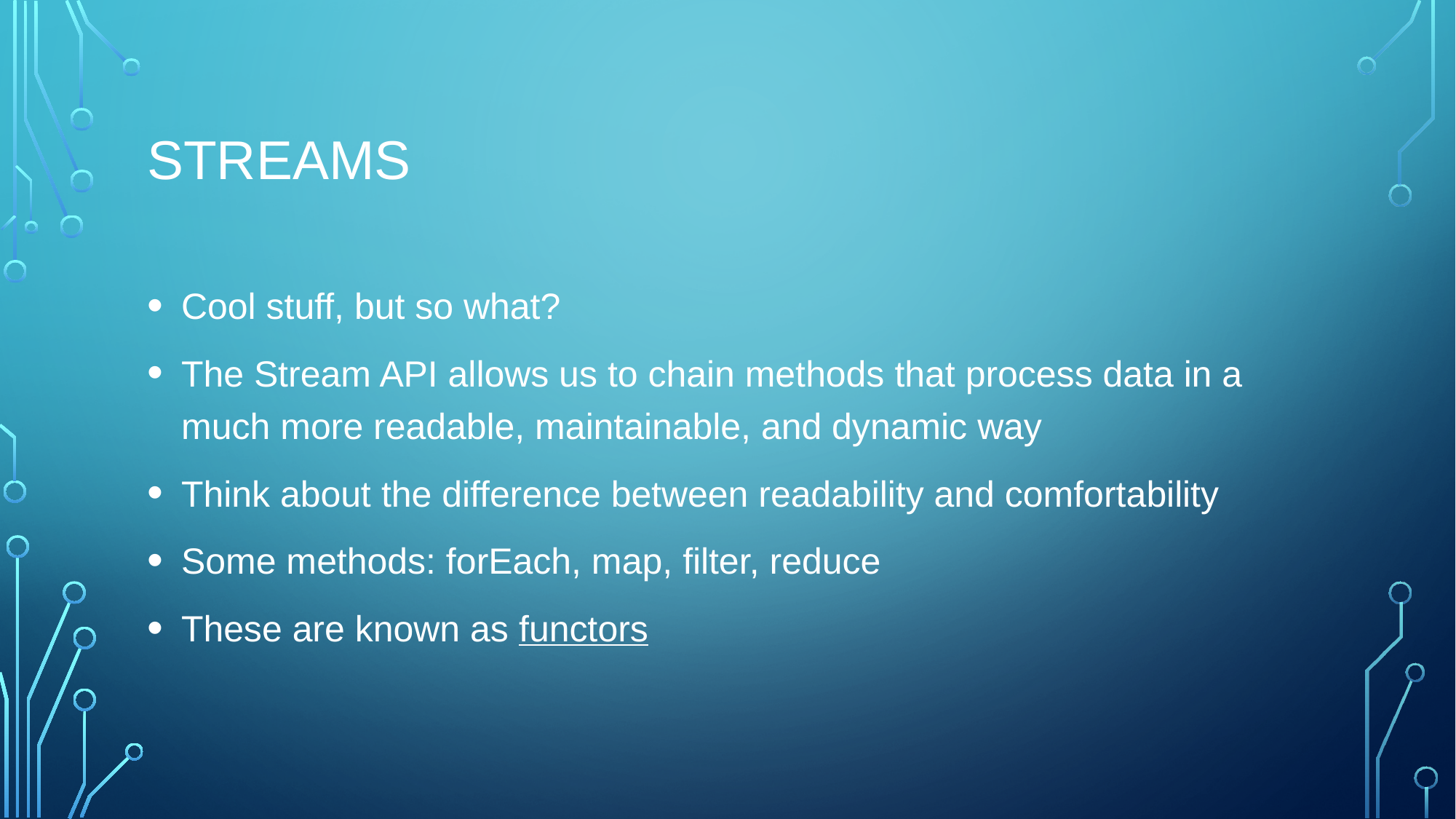

# Streams
Cool stuff, but so what?
The Stream API allows us to chain methods that process data in a much more readable, maintainable, and dynamic way
Think about the difference between readability and comfortability
Some methods: forEach, map, filter, reduce
These are known as functors